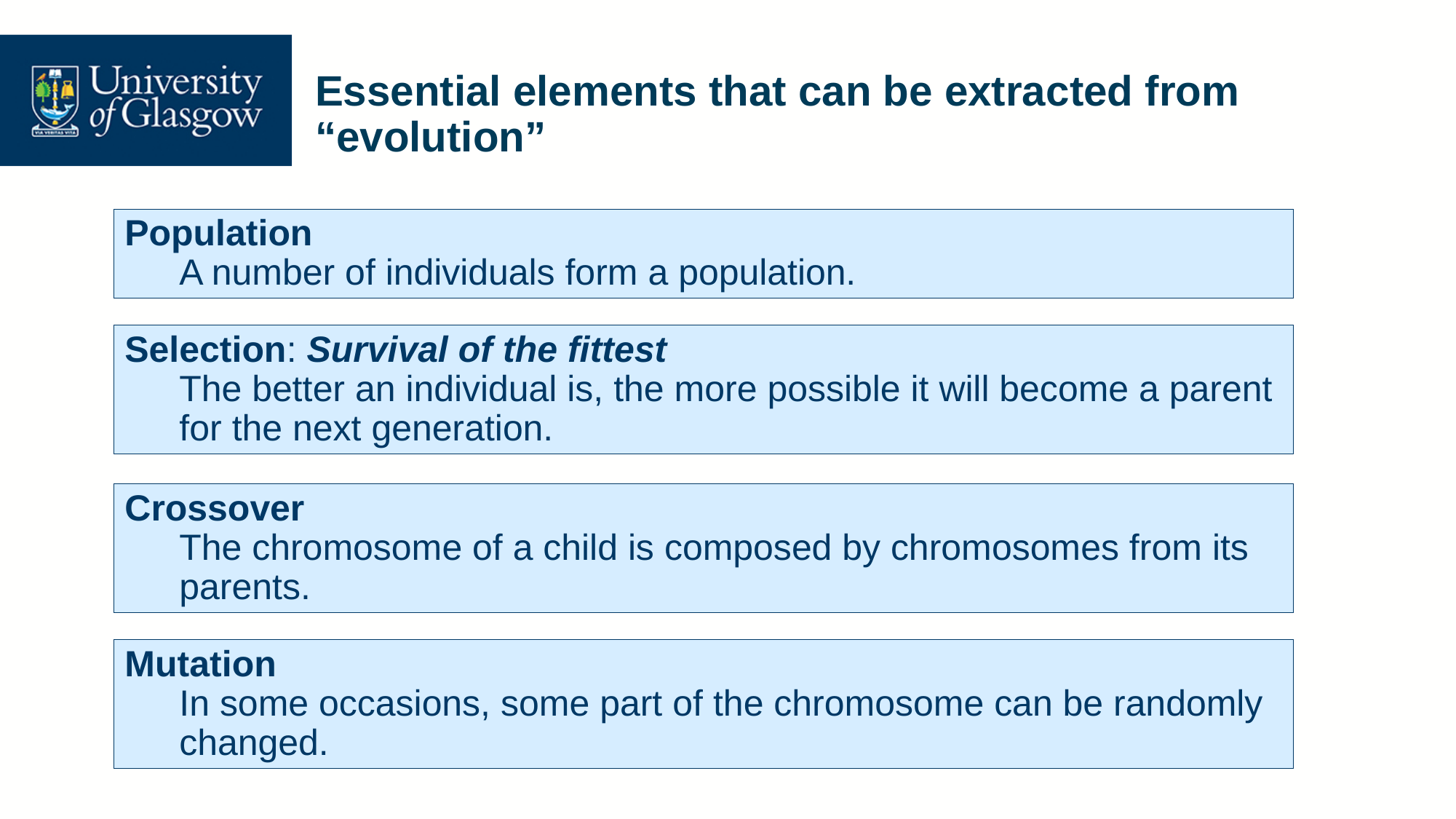

# Essential elements that can be extracted from “evolution”
Population
A number of individuals form a population.
Selection: Survival of the fittest
The better an individual is, the more possible it will become a parent for the next generation.
Crossover
The chromosome of a child is composed by chromosomes from its parents.
Mutation
In some occasions, some part of the chromosome can be randomly changed.